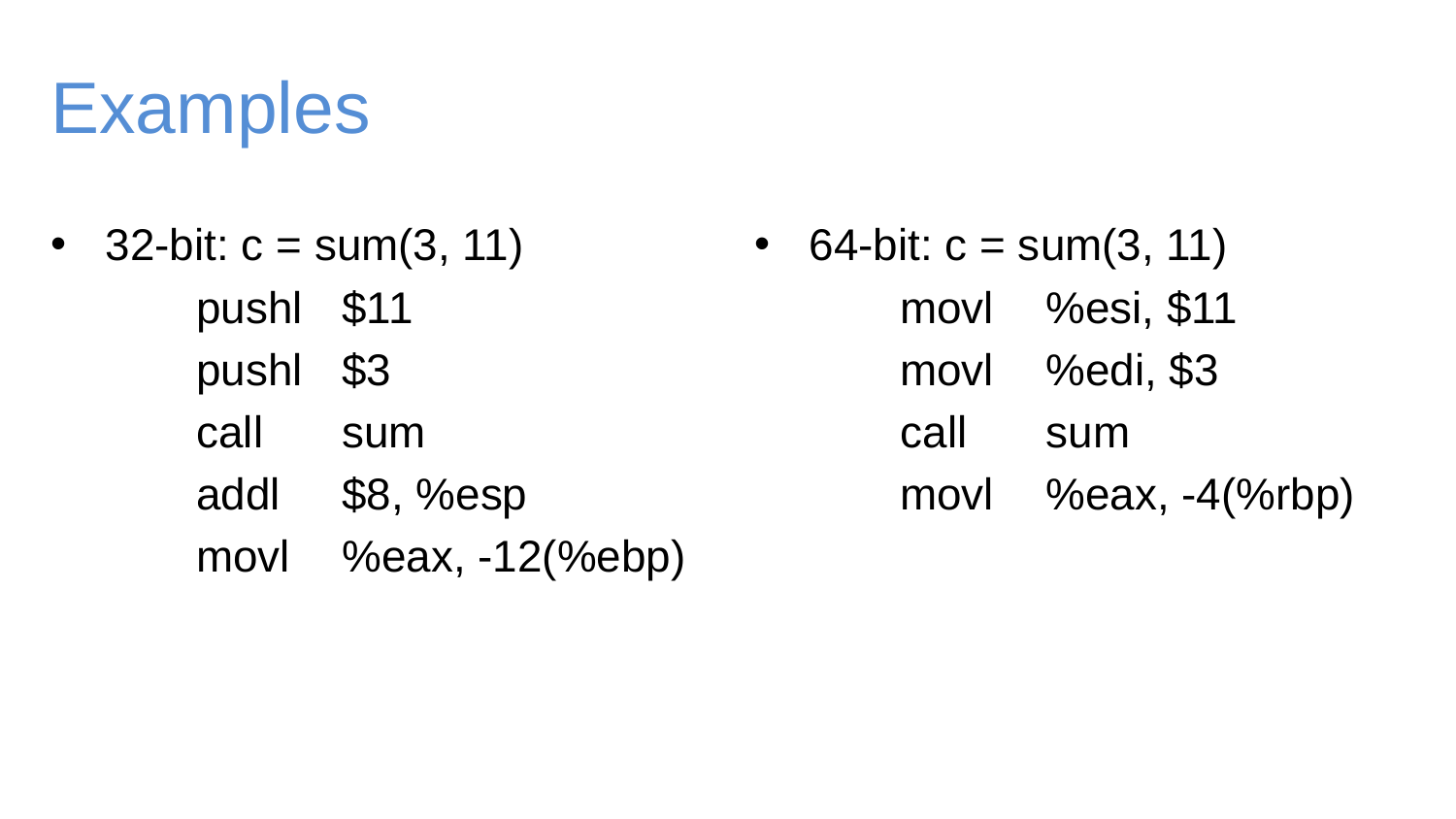

# Examples
32-bit: c = sum(3, 11)
	pushl	$11
	pushl	$3
	call	sum
	addl	$8, %esp
	movl	%eax, -12(%ebp)
64-bit: c = sum(3, 11)
	movl	%esi, $11
	movl	%edi, $3
	call	sum
	movl	%eax, -4(%rbp)